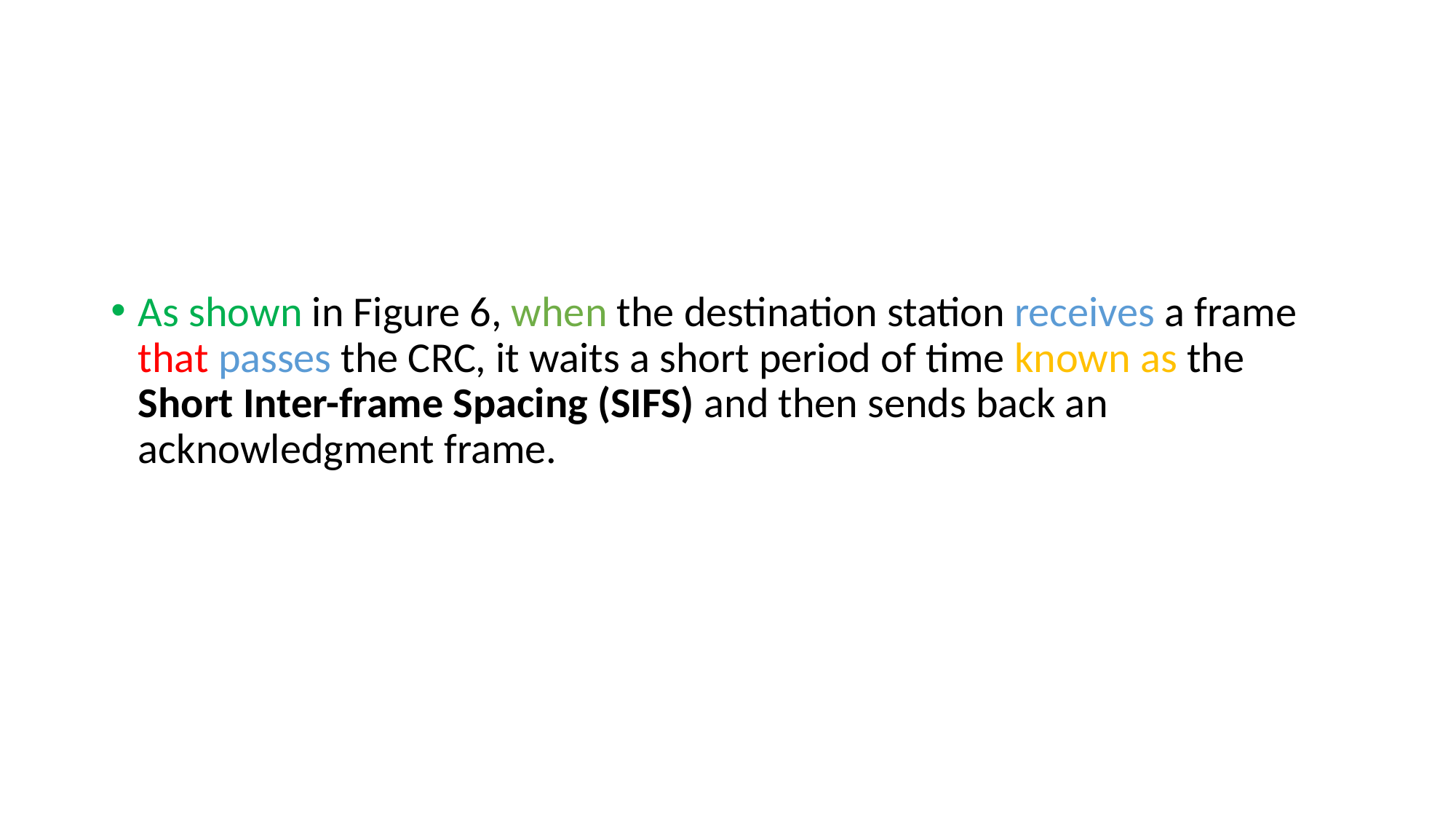

#

As shown in Figure 6, when the destination station receives a frame that passes the CRC, it waits a short period of time known as the Short Inter-frame Spacing (SIFS) and then sends back an acknowledgment frame.